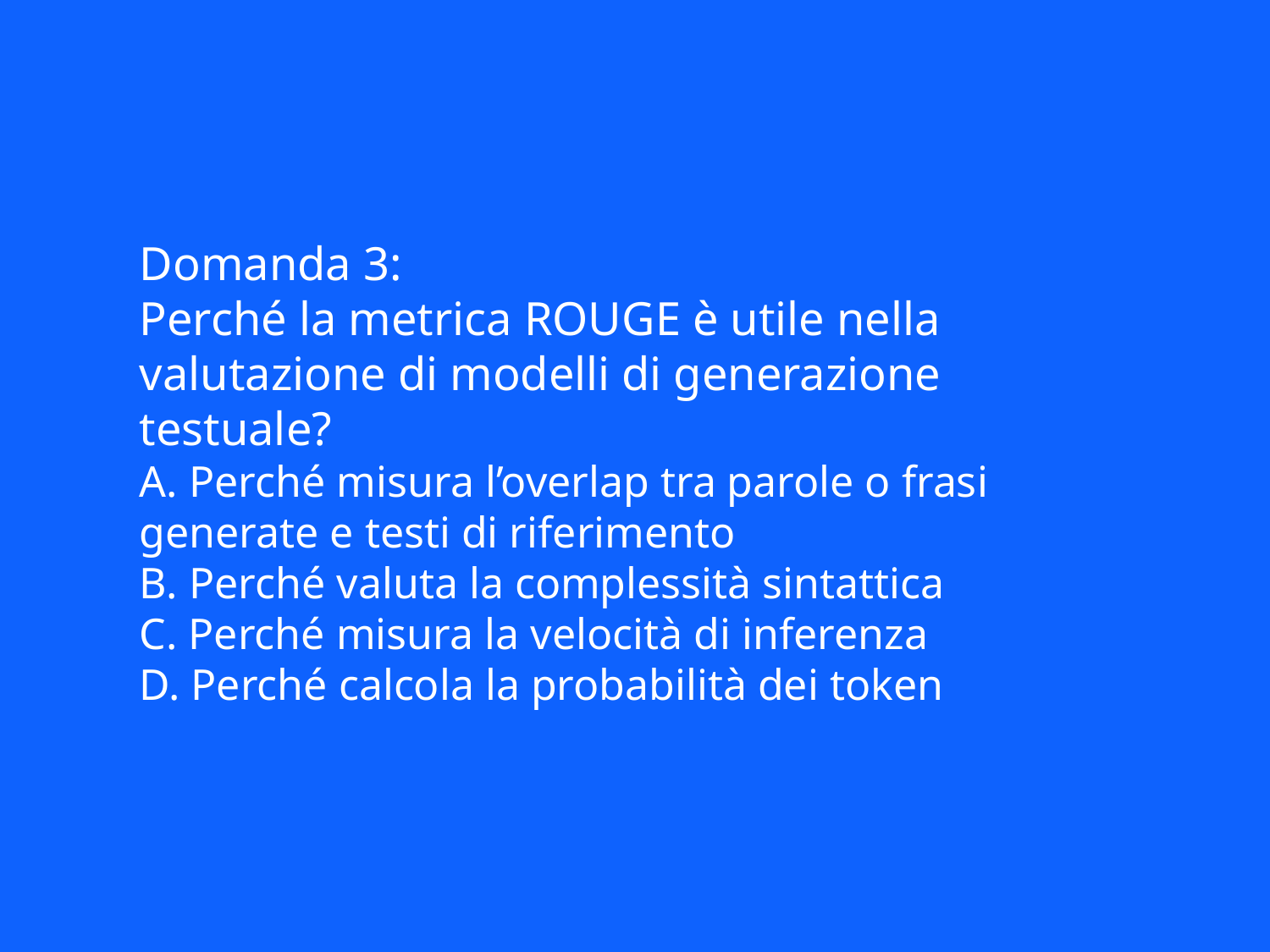

Domanda 3:
Perché la metrica ROUGE è utile nella valutazione di modelli di generazione testuale?
A. Perché misura l’overlap tra parole o frasi generate e testi di riferimento
B. Perché valuta la complessità sintattica
C. Perché misura la velocità di inferenza
D. Perché calcola la probabilità dei token